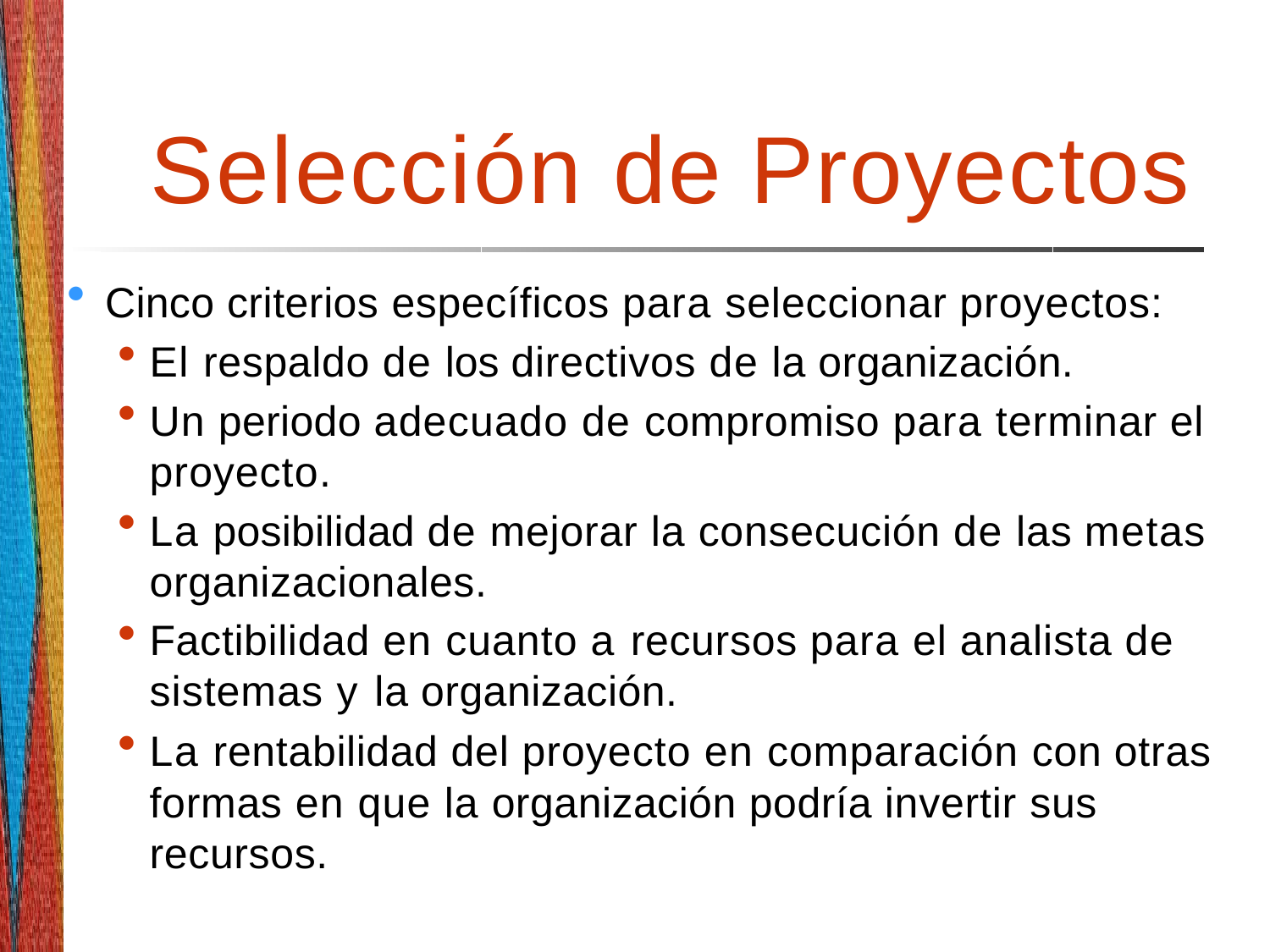

# Selección de Proyectos
Cinco criterios específicos para seleccionar proyectos:
El respaldo de los directivos de la organización.
Un periodo adecuado de compromiso para terminar el  proyecto.
La posibilidad de mejorar la consecución de las metas  organizacionales.
Factibilidad en cuanto a recursos para el analista de  sistemas y la organización.
La rentabilidad del proyecto en comparación con otras  formas en que la organización podría invertir sus  recursos.